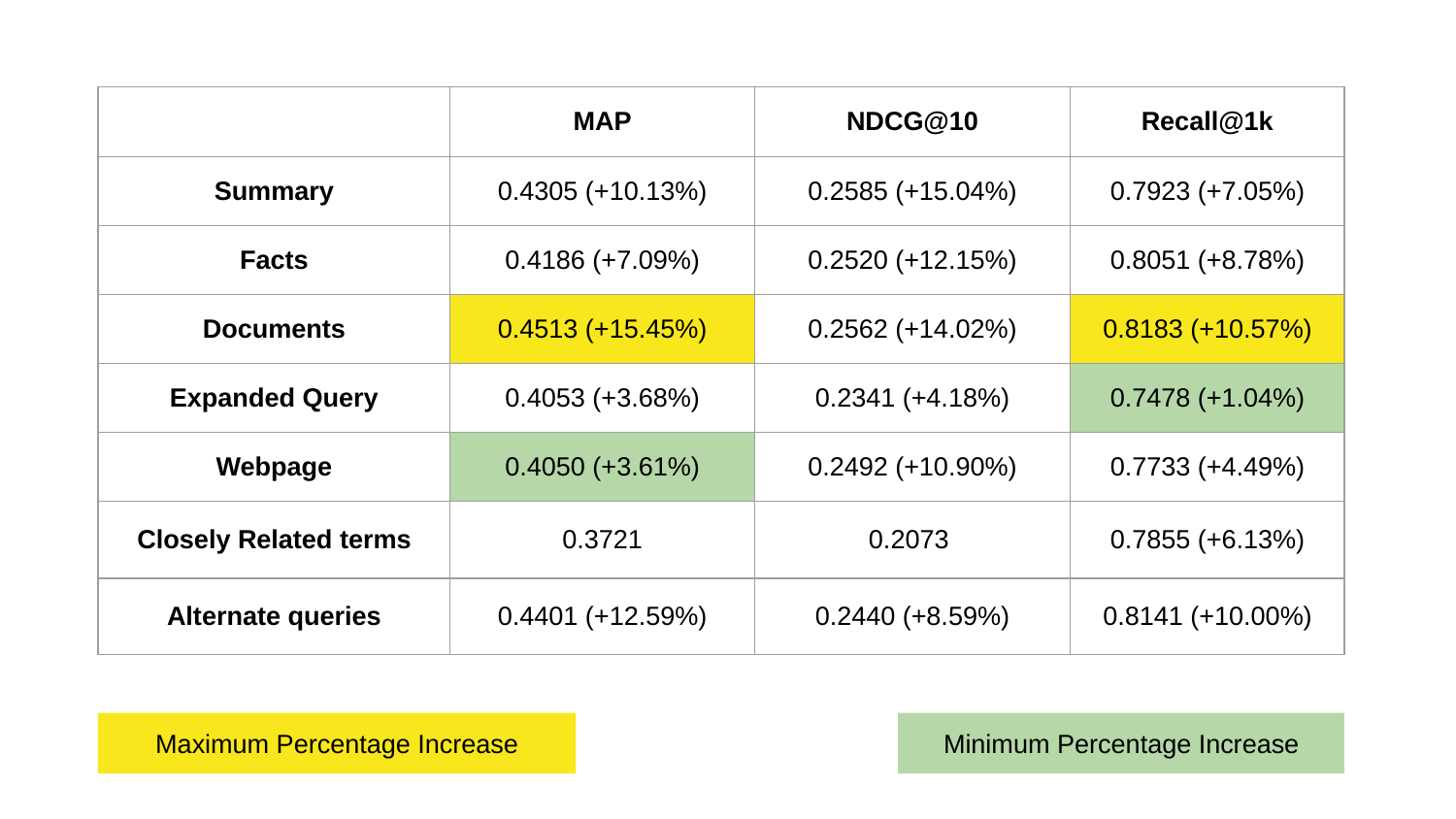

|  | MAP | NDCG@10 | Recall@1k |
| --- | --- | --- | --- |
| Summary | 0.4305 (+10.13%) | 0.2585 (+15.04%) | 0.7923 (+7.05%) |
| Facts | 0.4186 (+7.09%) | 0.2520 (+12.15%) | 0.8051 (+8.78%) |
| Documents | 0.4513 (+15.45%) | 0.2562 (+14.02%) | 0.8183 (+10.57%) |
| Expanded Query | 0.4053 (+3.68%) | 0.2341 (+4.18%) | 0.7478 (+1.04%) |
| Webpage | 0.4050 (+3.61%) | 0.2492 (+10.90%) | 0.7733 (+4.49%) |
| Closely Related terms | 0.3721 | 0.2073 | 0.7855 (+6.13%) |
| Alternate queries | 0.4401 (+12.59%) | 0.2440 (+8.59%) | 0.8141 (+10.00%) |
Maximum Percentage Increase
Minimum Percentage Increase